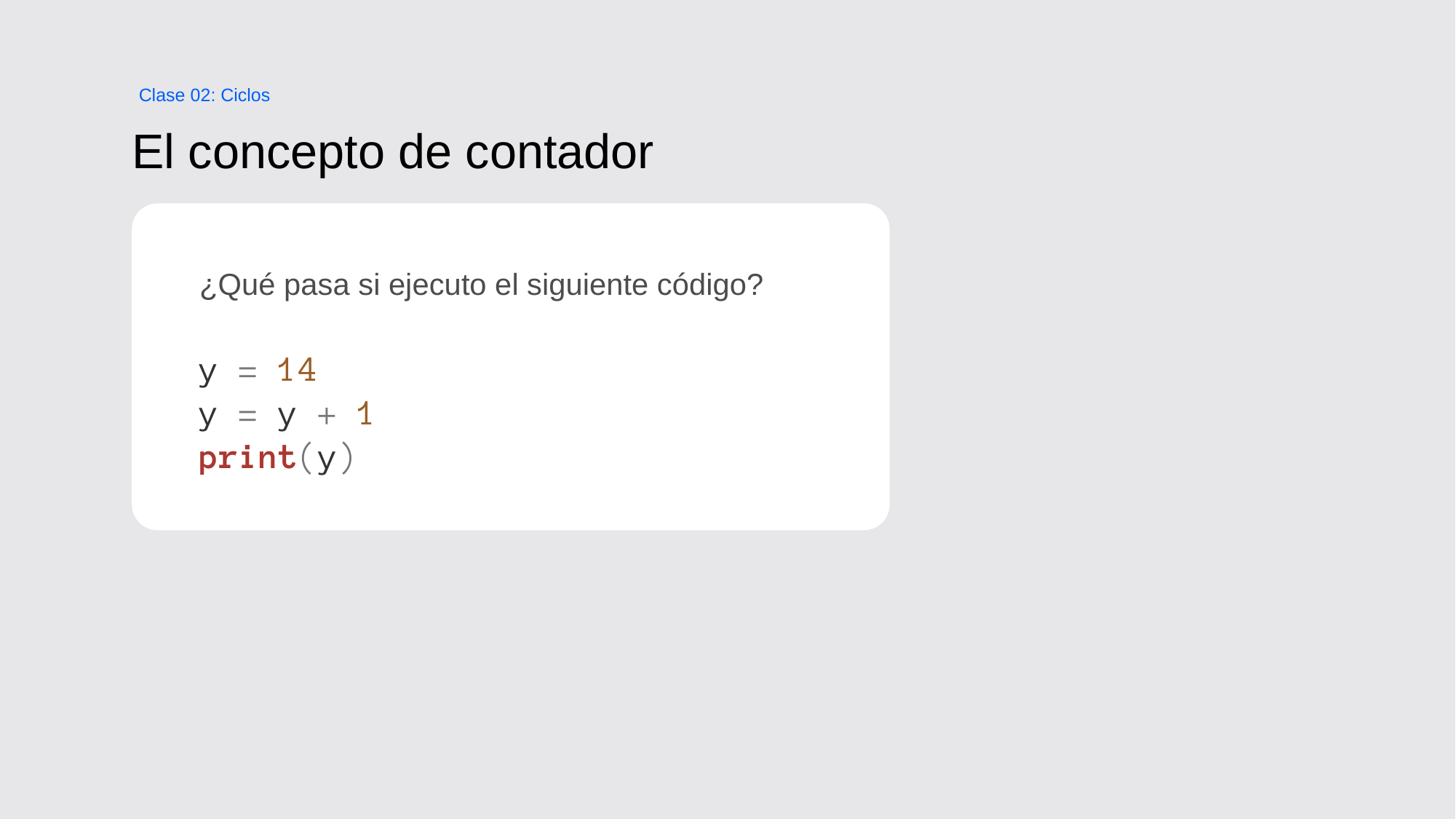

Clase 02: Ciclos
# El concepto de contador
¿Qué pasa si ejecuto el siguiente código?

y = 14
y = y + 1
print(y)